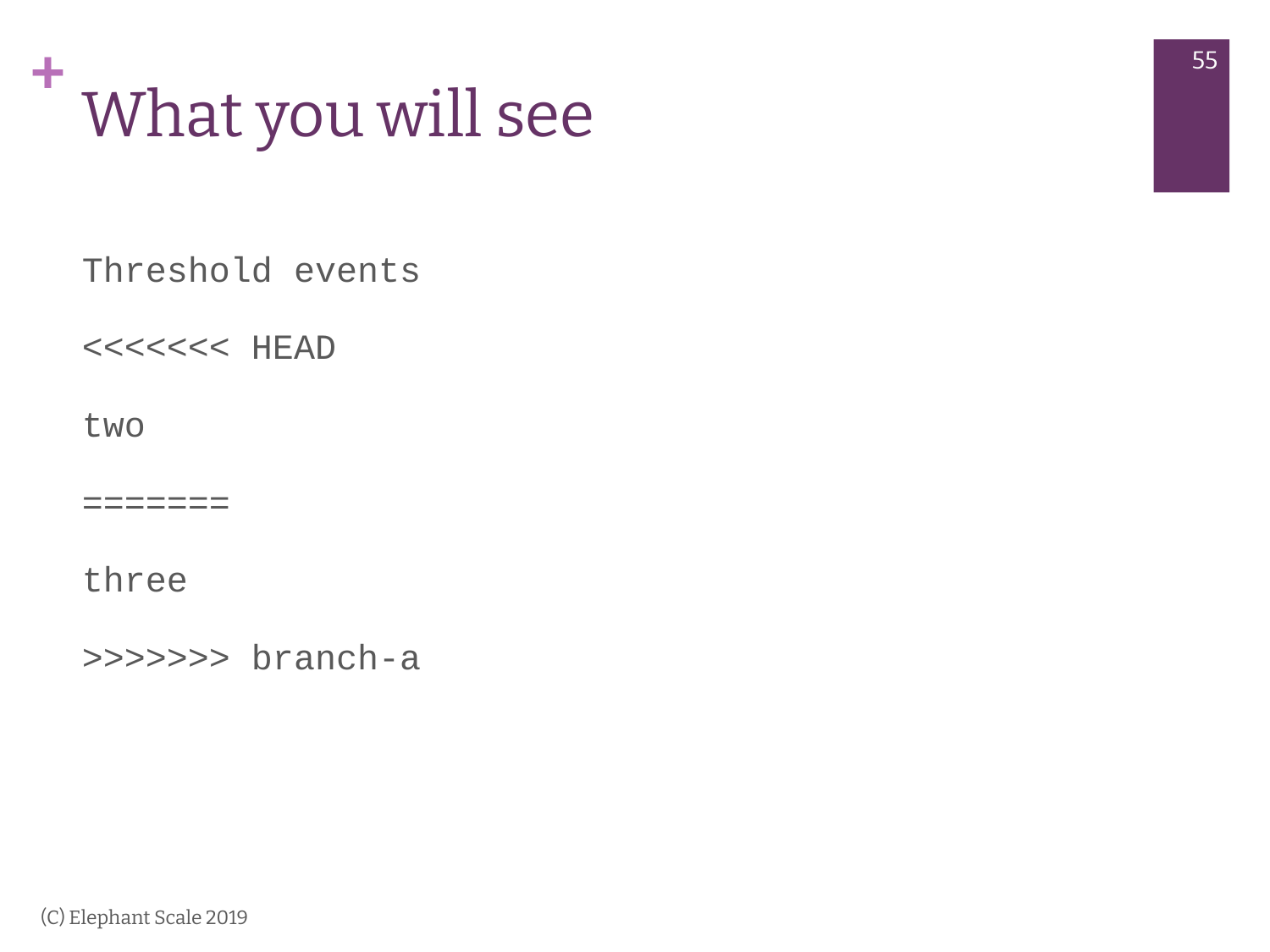

55
# What you will see
Threshold events
<<<<<<< HEAD
two
=======
three
>>>>>>> branch-a
(C) Elephant Scale 2019